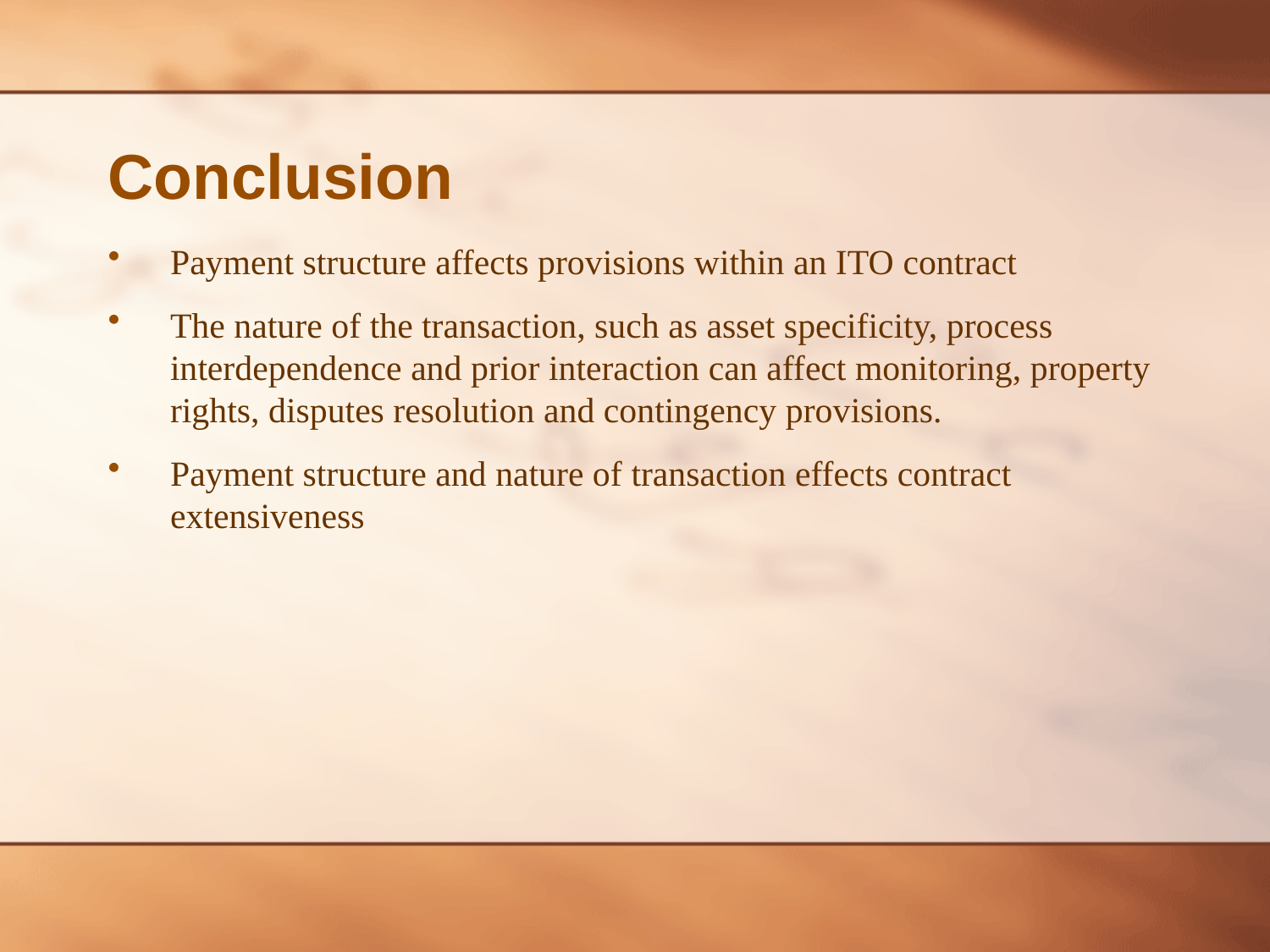

# Conclusion
Payment structure affects provisions within an ITO contract
The nature of the transaction, such as asset specificity, process interdependence and prior interaction can affect monitoring, property rights, disputes resolution and contingency provisions.
Payment structure and nature of transaction effects contract extensiveness